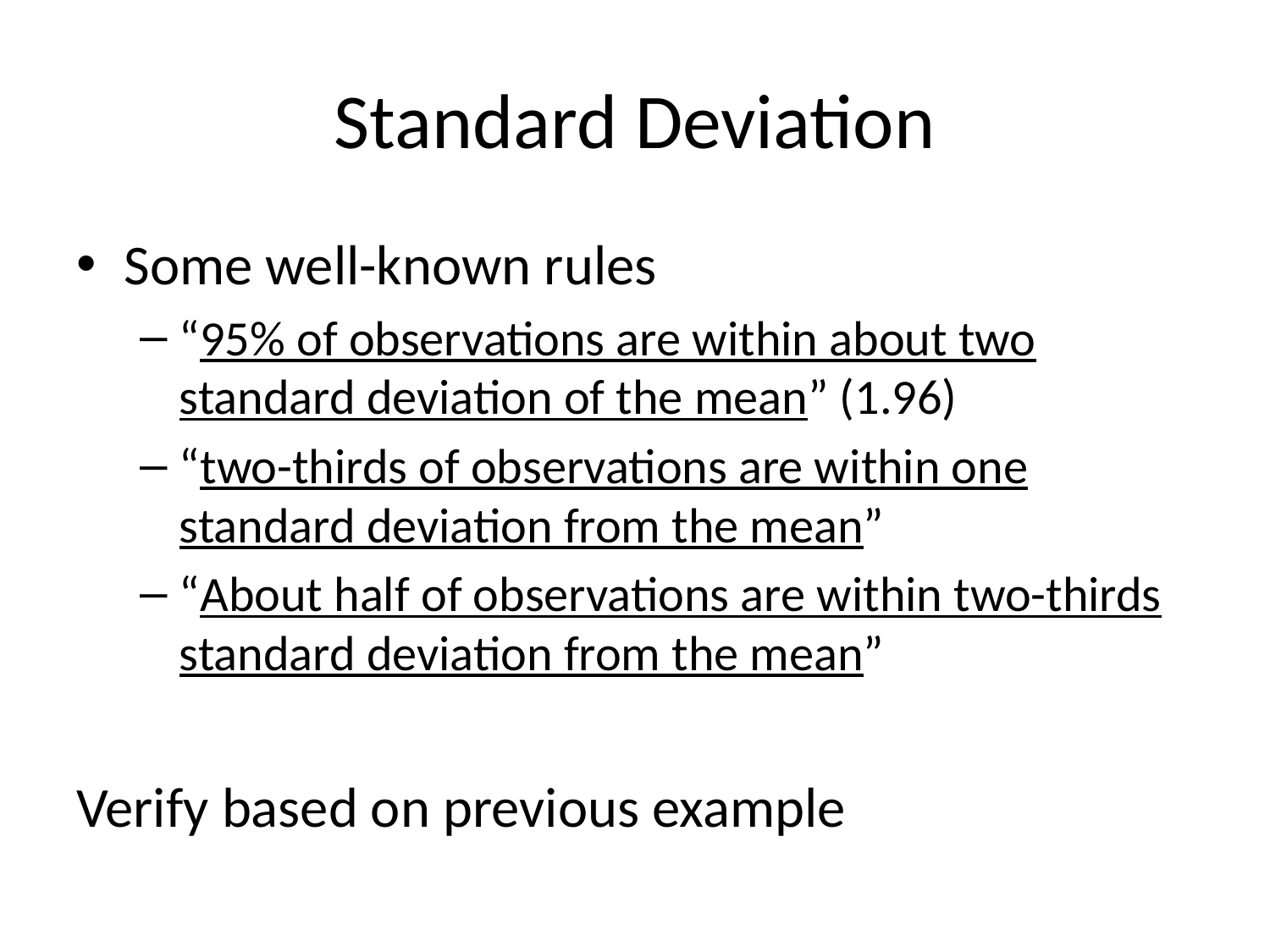

# Standard Deviation
Some well-known rules
“95% of observations are within about two standard deviation of the mean” (1.96)
“two-thirds of observations are within one standard deviation from the mean”
“About half of observations are within two-thirds standard deviation from the mean”

Verify based on previous example